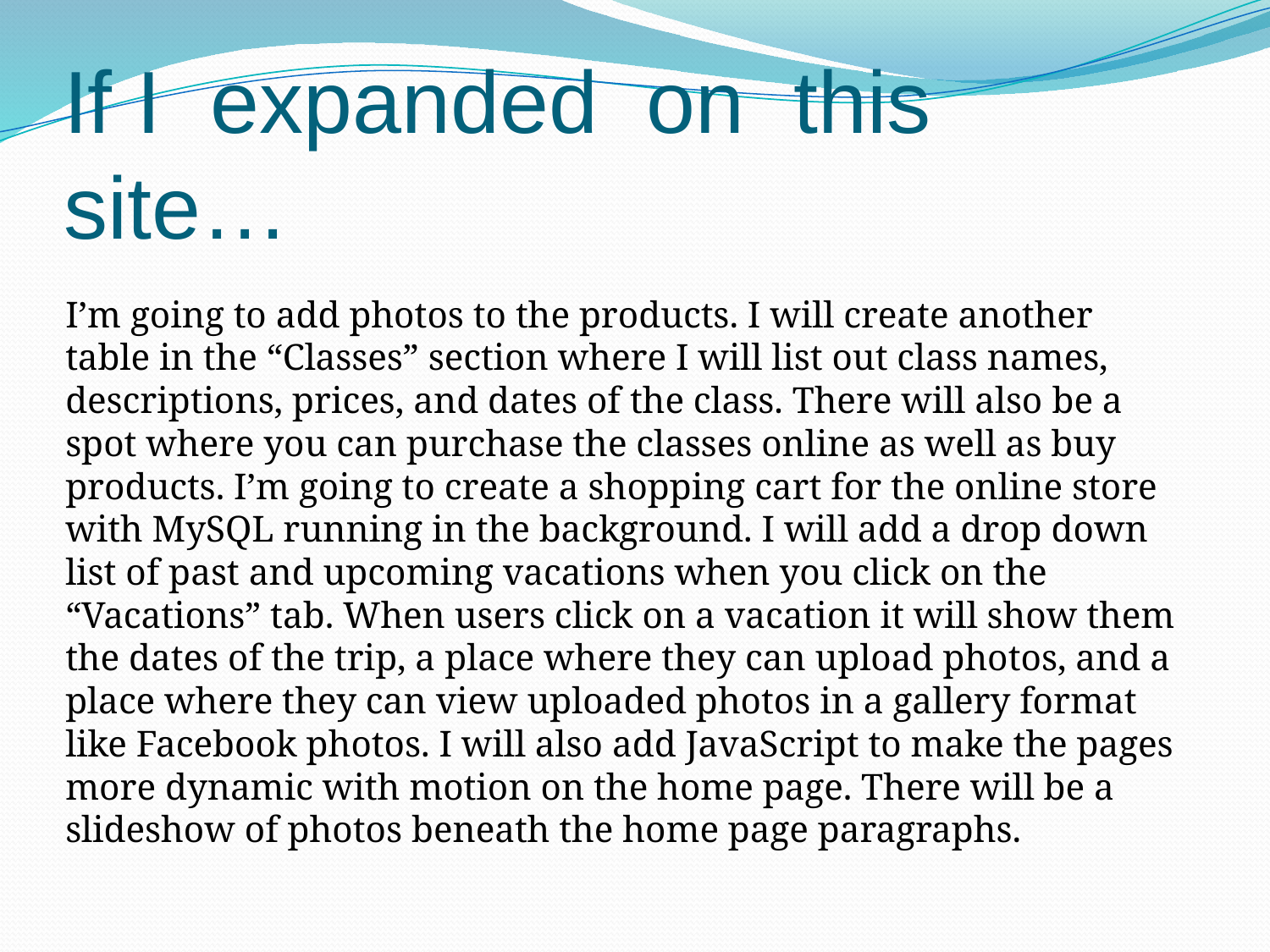

# If I  expanded  on  this  site…
I’m going to add photos to the products. I will create another table in the “Classes” section where I will list out class names, descriptions, prices, and dates of the class. There will also be a spot where you can purchase the classes online as well as buy products. I’m going to create a shopping cart for the online store with MySQL running in the background. I will add a drop down list of past and upcoming vacations when you click on the “Vacations” tab. When users click on a vacation it will show them the dates of the trip, a place where they can upload photos, and a place where they can view uploaded photos in a gallery format like Facebook photos. I will also add JavaScript to make the pages more dynamic with motion on the home page. There will be a slideshow of photos beneath the home page paragraphs.